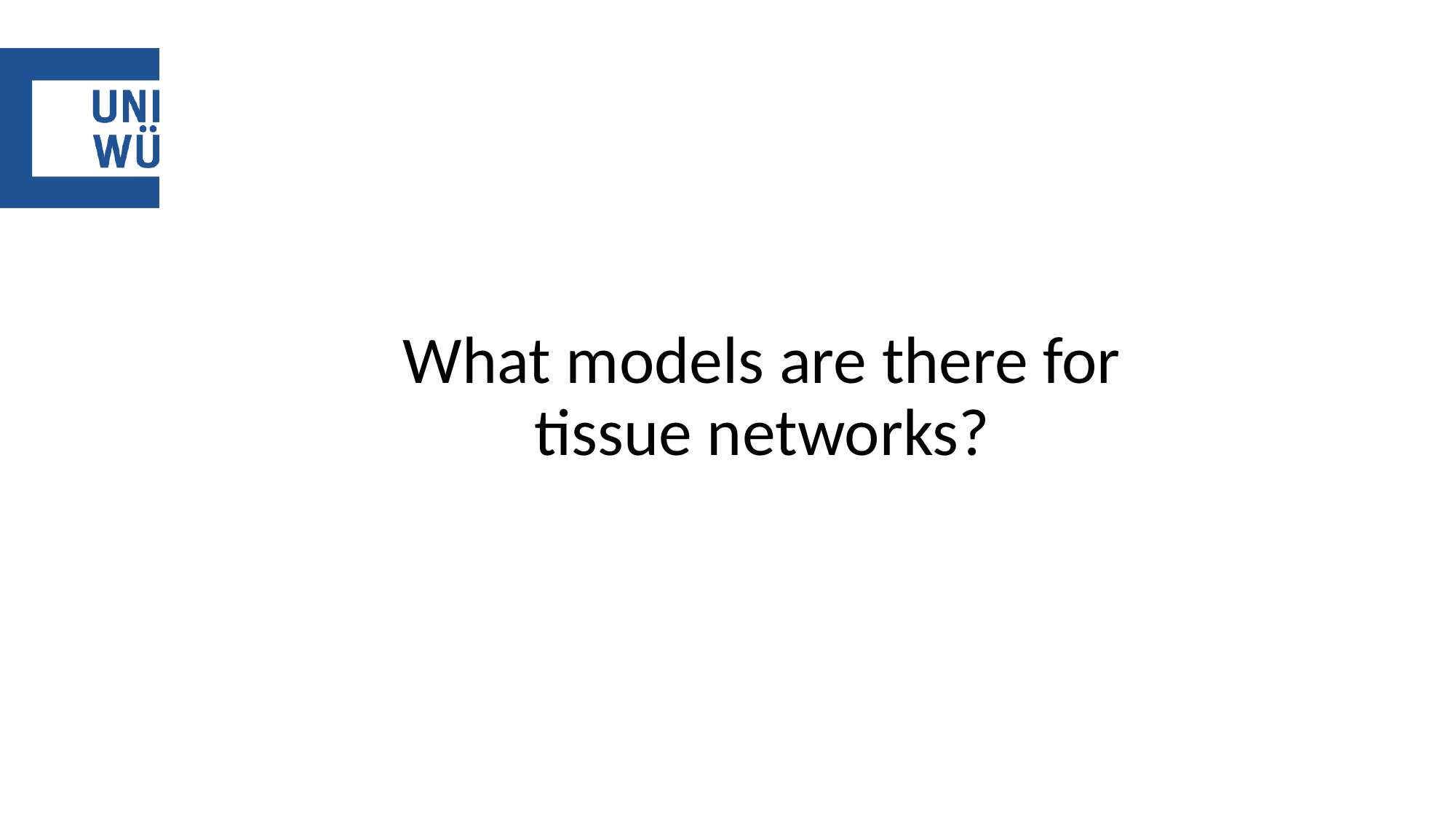

What models are there for tissue networks?